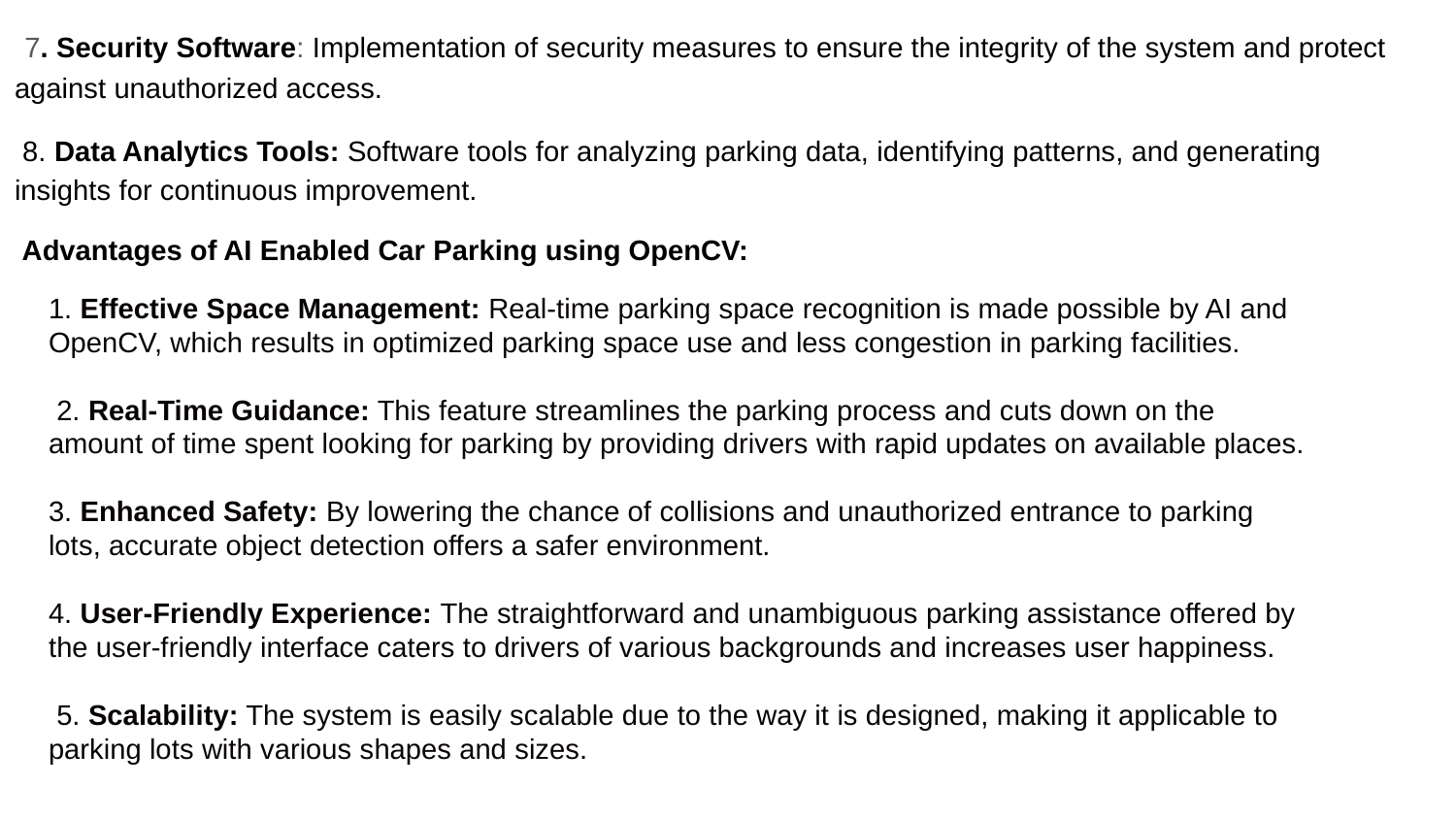

7. Security Software: Implementation of security measures to ensure the integrity of the system and protect against unauthorized access.
 8. Data Analytics Tools: Software tools for analyzing parking data, identifying patterns, and generating insights for continuous improvement.
Advantages of AI Enabled Car Parking using OpenCV:
1. Effective Space Management: Real-time parking space recognition is made possible by AI and OpenCV, which results in optimized parking space use and less congestion in parking facilities.

 2. Real-Time Guidance: This feature streamlines the parking process and cuts down on the amount of time spent looking for parking by providing drivers with rapid updates on available places.

3. Enhanced Safety: By lowering the chance of collisions and unauthorized entrance to parking lots, accurate object detection offers a safer environment.

4. User-Friendly Experience: The straightforward and unambiguous parking assistance offered by the user-friendly interface caters to drivers of various backgrounds and increases user happiness.

 5. Scalability: The system is easily scalable due to the way it is designed, making it applicable to parking lots with various shapes and sizes.